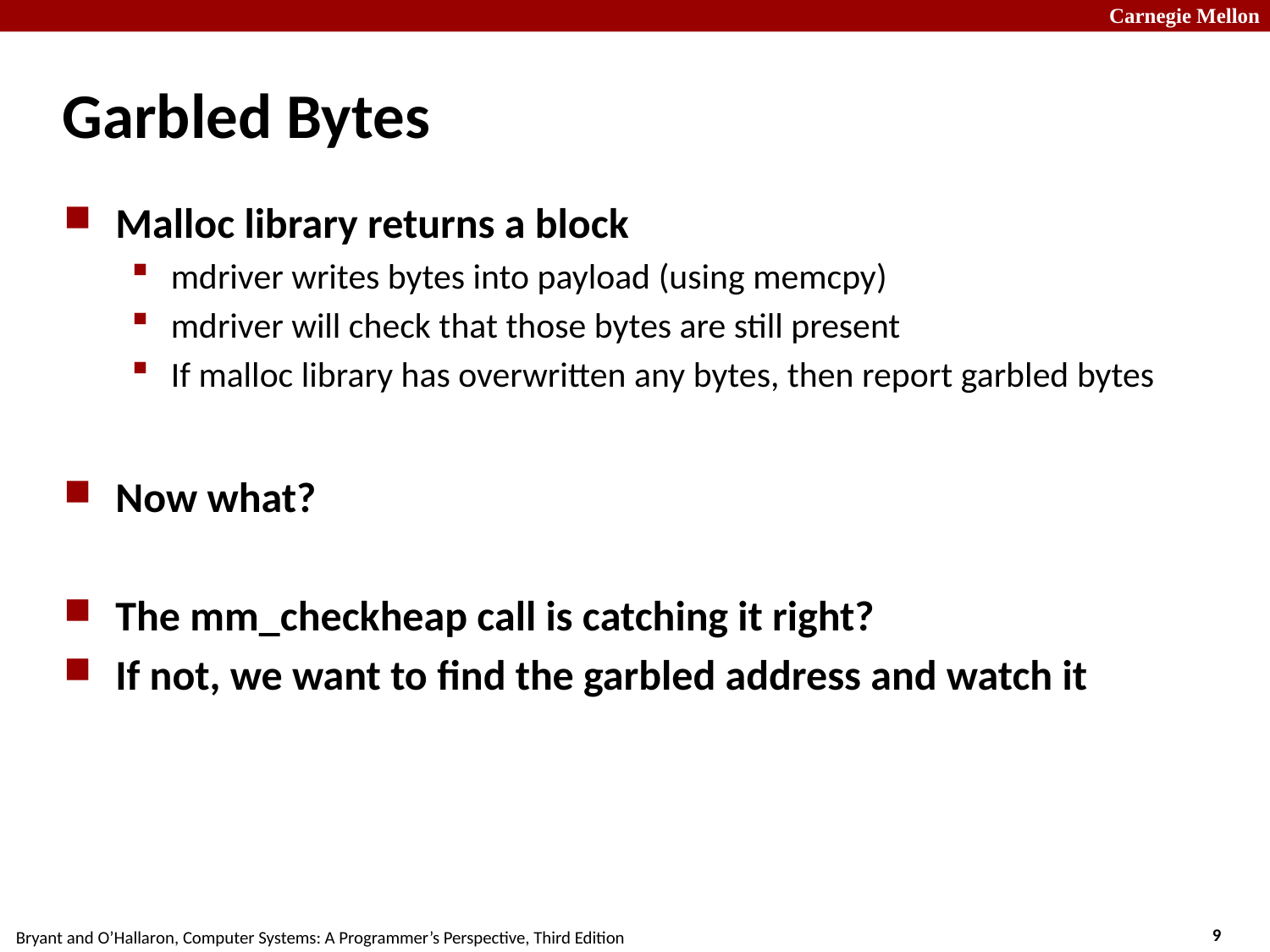

# Garbled Bytes
Malloc library returns a block
mdriver writes bytes into payload (using memcpy)
mdriver will check that those bytes are still present
If malloc library has overwritten any bytes, then report garbled bytes

Now what?

The mm_checkheap call is catching it right?
If not, we want to find the garbled address and watch it